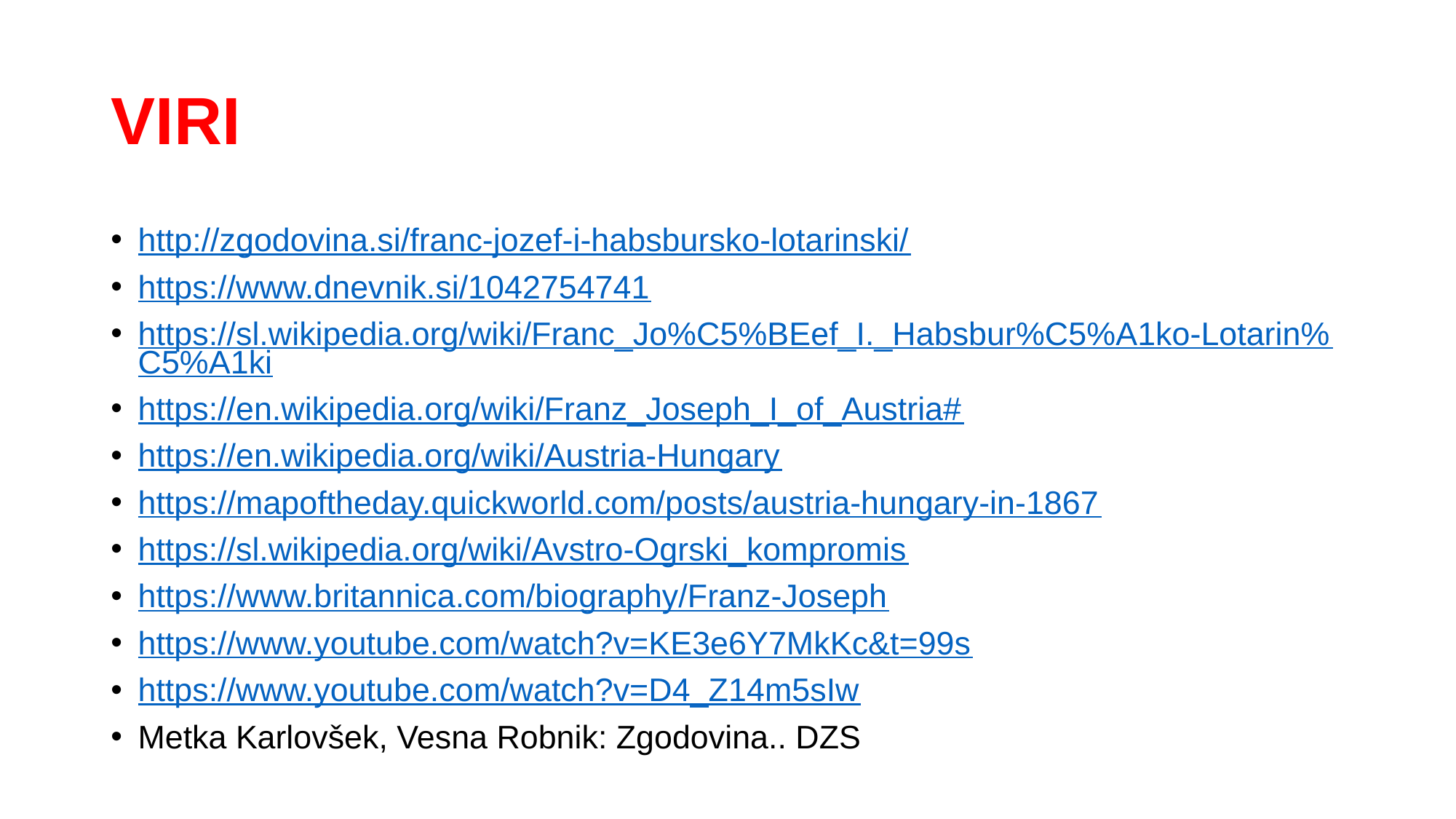

# VIRI
http://zgodovina.si/franc-jozef-i-habsbursko-lotarinski/
https://www.dnevnik.si/1042754741
https://sl.wikipedia.org/wiki/Franc_Jo%C5%BEef_I._Habsbur%C5%A1ko-Lotarin%C5%A1ki
https://en.wikipedia.org/wiki/Franz_Joseph_I_of_Austria#
https://en.wikipedia.org/wiki/Austria-Hungary
https://mapoftheday.quickworld.com/posts/austria-hungary-in-1867
https://sl.wikipedia.org/wiki/Avstro-Ogrski_kompromis
https://www.britannica.com/biography/Franz-Joseph
https://www.youtube.com/watch?v=KE3e6Y7MkKc&t=99s
https://www.youtube.com/watch?v=D4_Z14m5sIw
Metka Karlovšek, Vesna Robnik: Zgodovina.. DZS